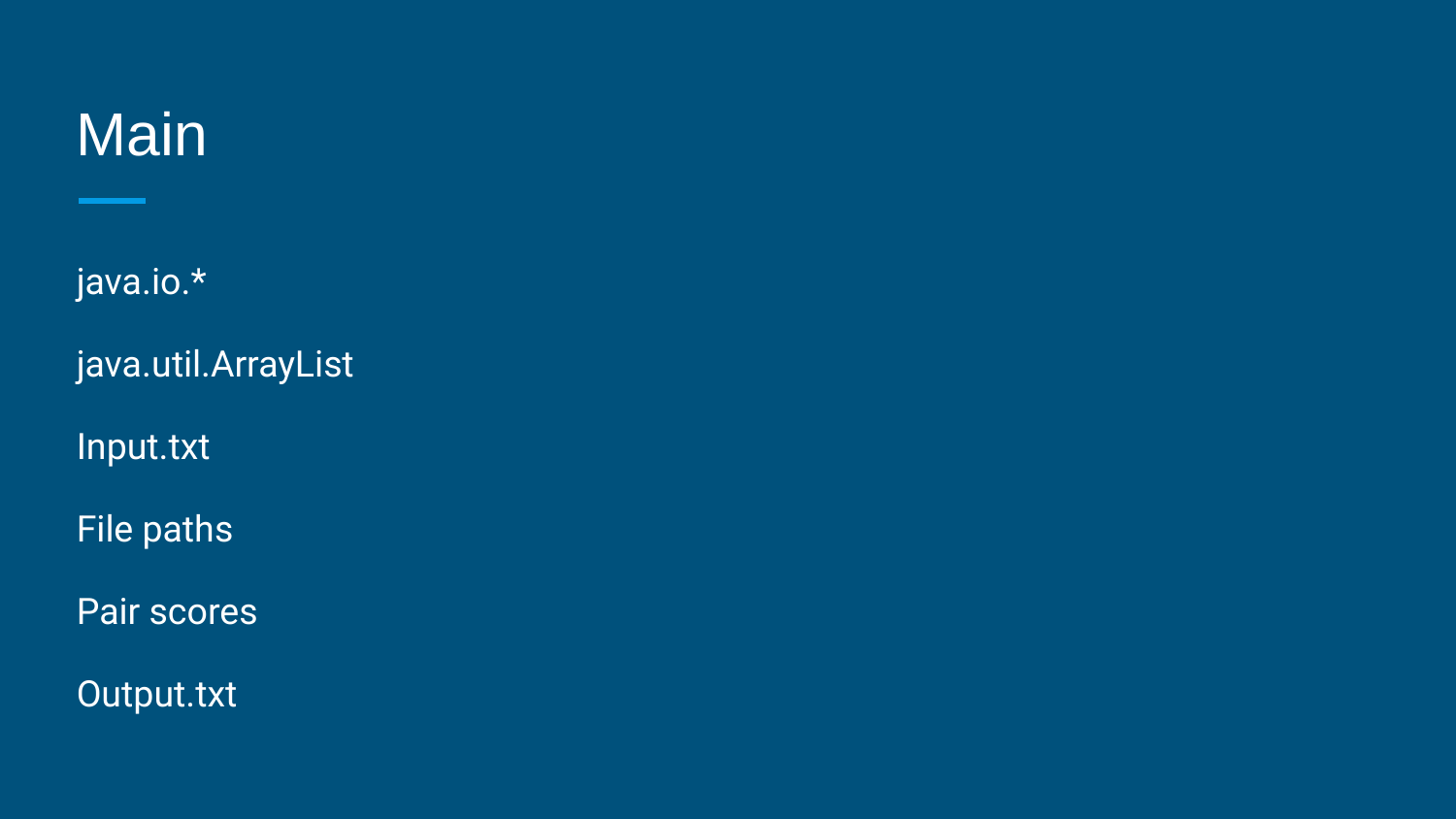

# Main
java.io.*
java.util.ArrayList
Input.txt
File paths
Pair scores
Output.txt